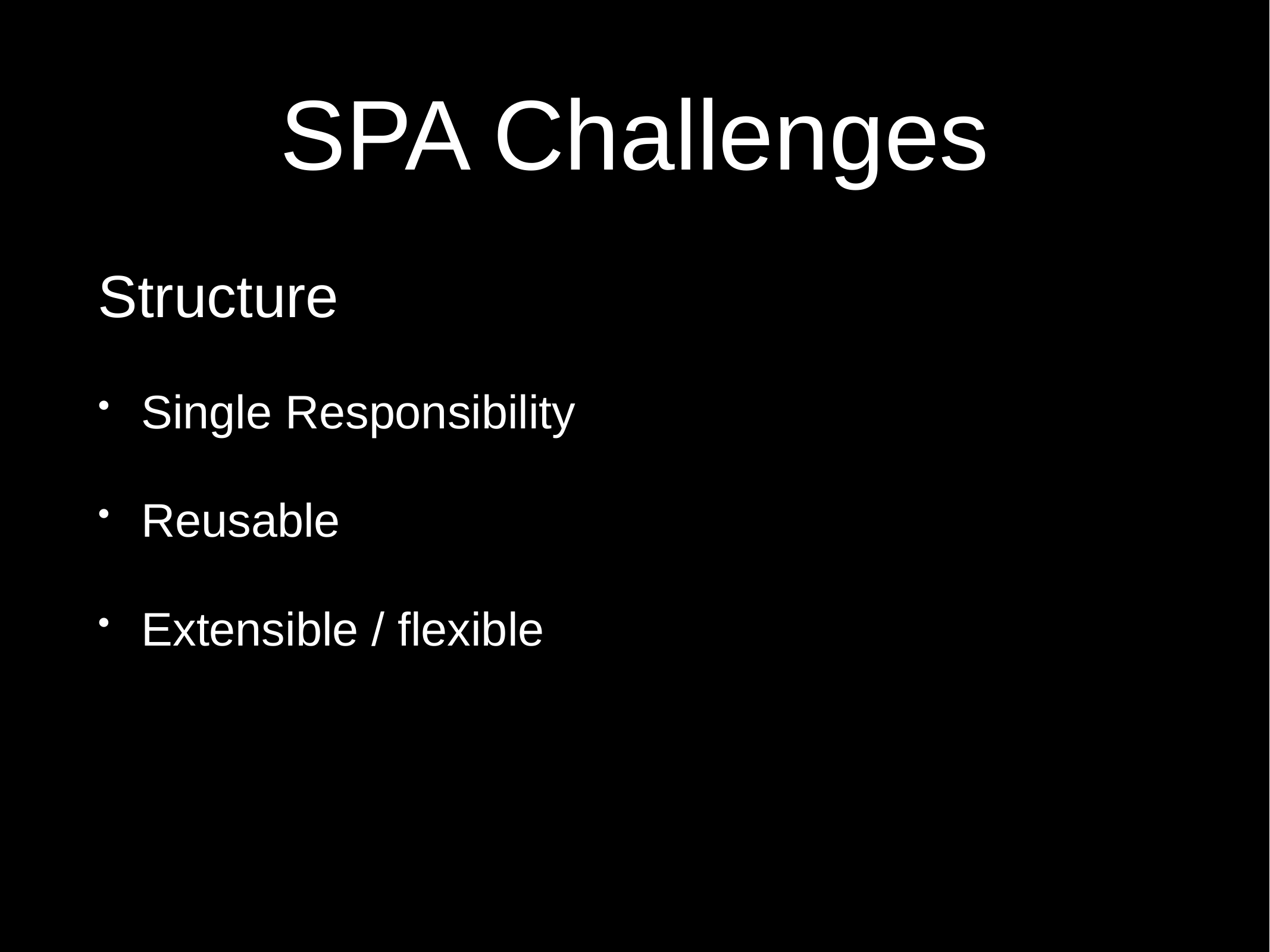

# SPA Challenges
Structure
Single Responsibility
Reusable
Extensible / flexible